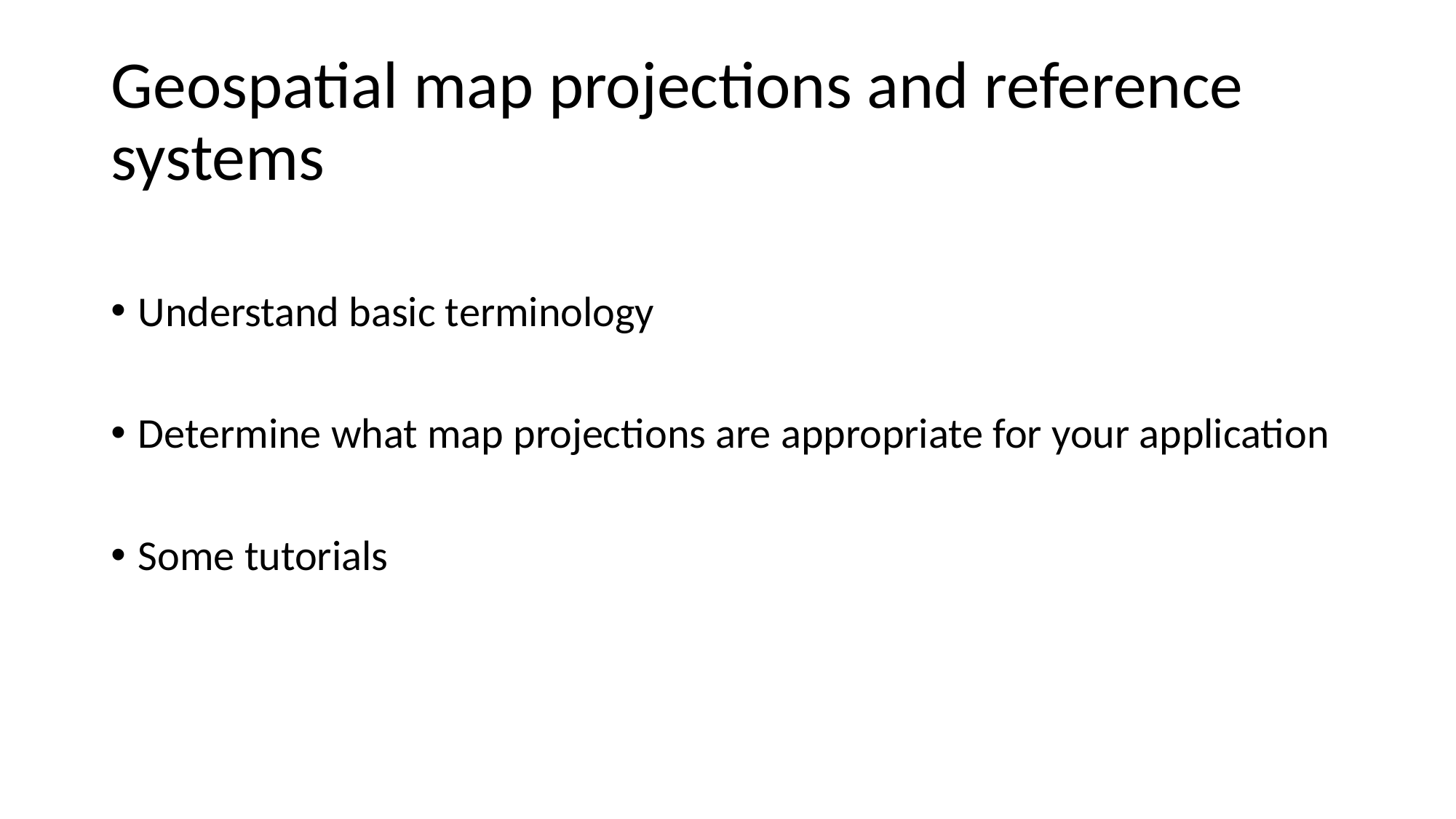

# Geospatial map projections and reference systems

Understand basic terminology

Determine what map projections are appropriate for your application

Some tutorials